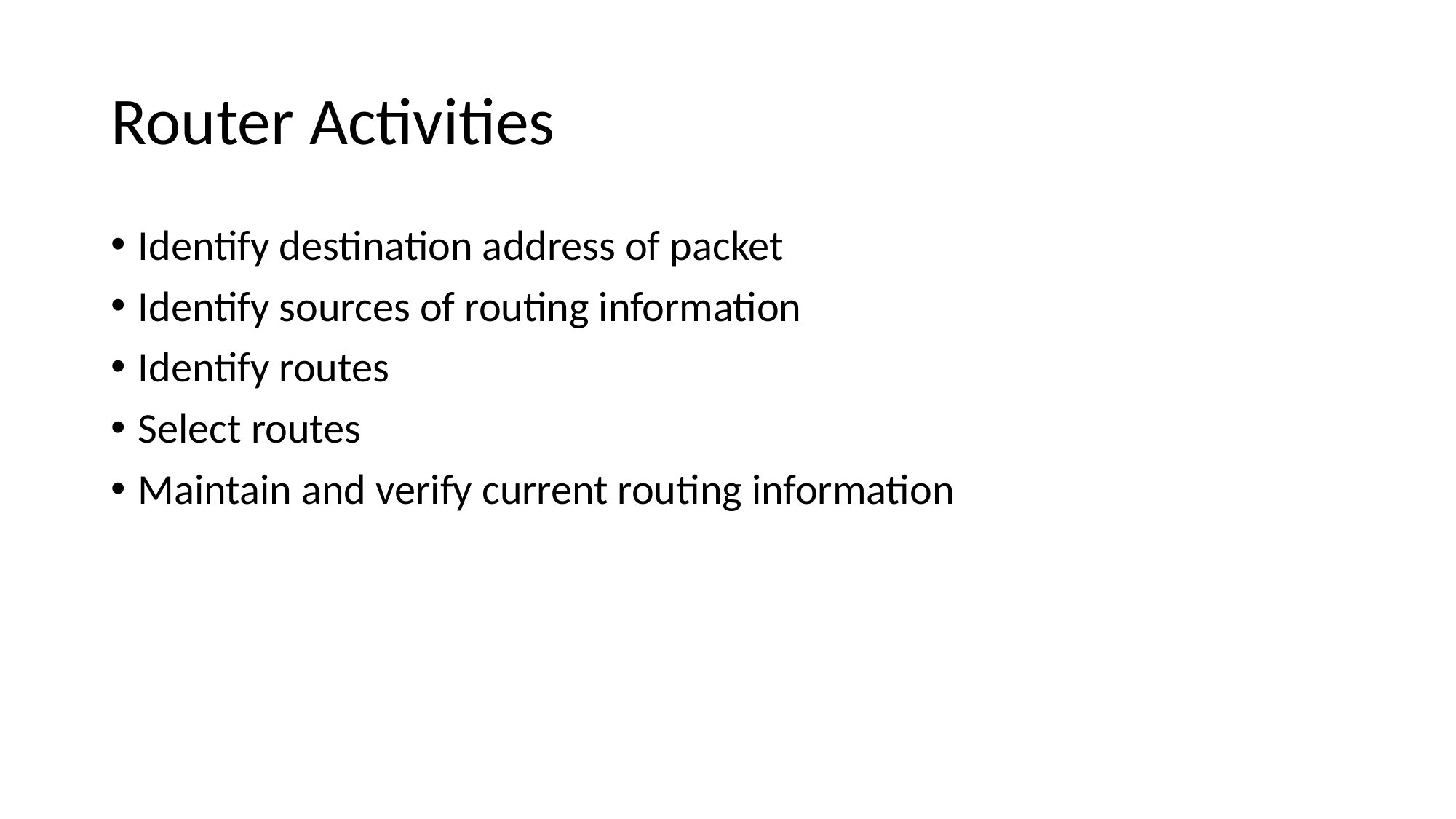

# Router Activities
Identify destination address of packet
Identify sources of routing information
Identify routes
Select routes
Maintain and verify current routing information